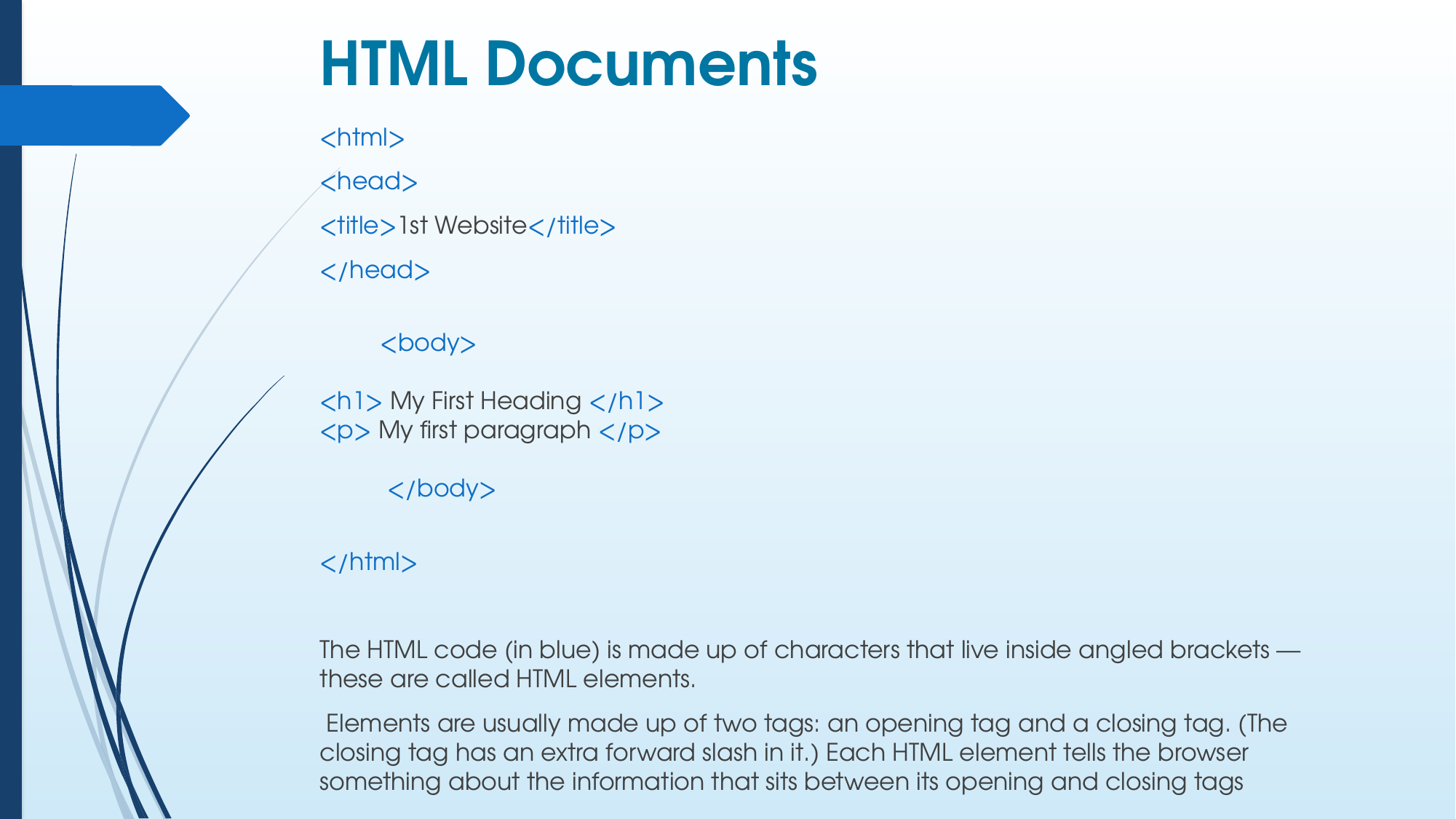

# HTML Documents
<html>
<head>
<title>1st Website</title>
</head>
         <body>
<h1> My First Heading </h1>
<p> My first paragraph </p>
          </body>
</html>

The HTML code (in blue) is made up of characters that live inside angled brackets — these are called HTML elements.
 Elements are usually made up of two tags: an opening tag and a closing tag. (The closing tag has an extra forward slash in it.) Each HTML element tells the browser something about the information that sits between its opening and closing tags